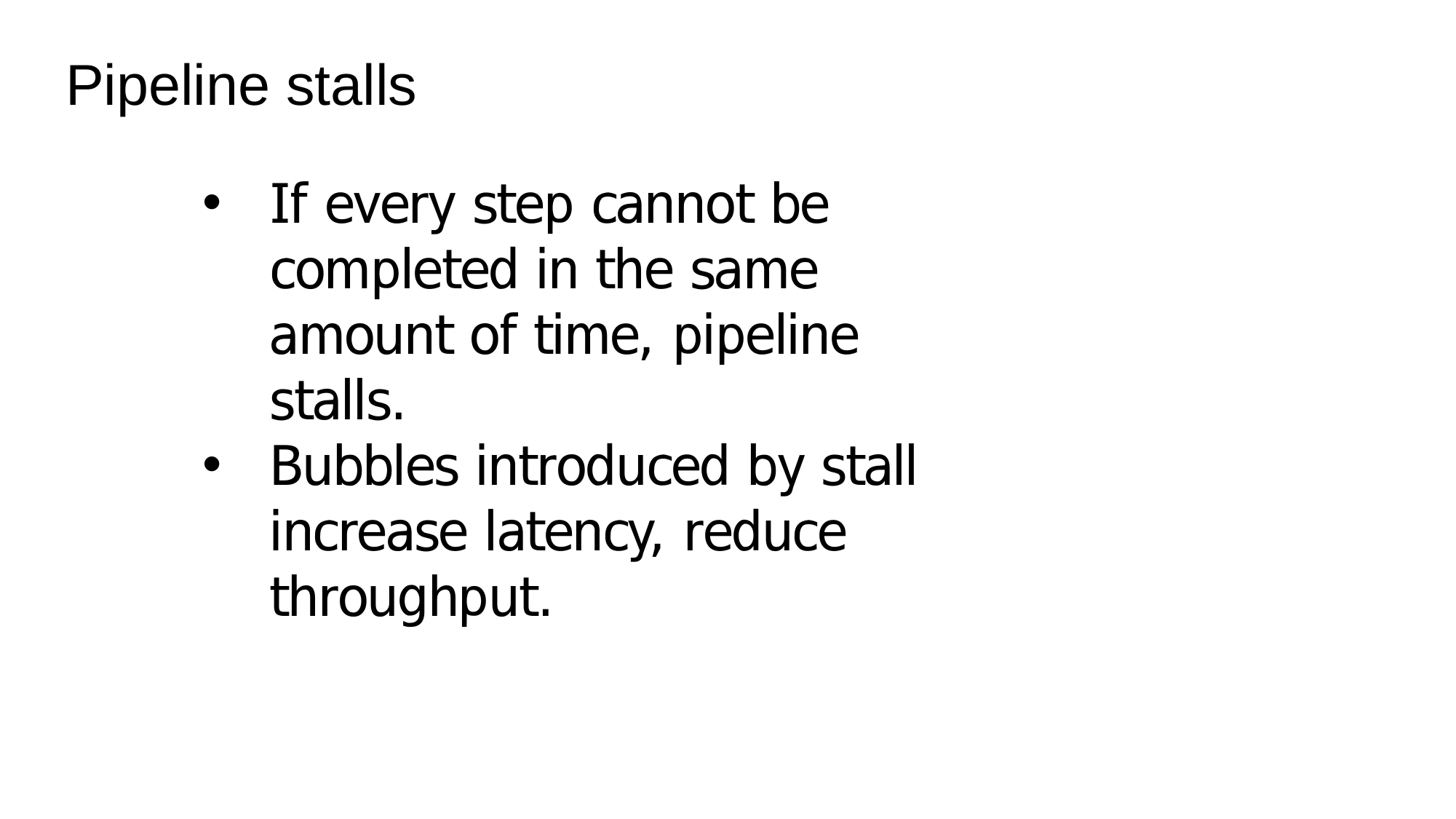

# Pipeline stalls
If every step cannot be completed in the same amount of time, pipeline stalls.
Bubbles introduced by stall increase latency, reduce throughput.